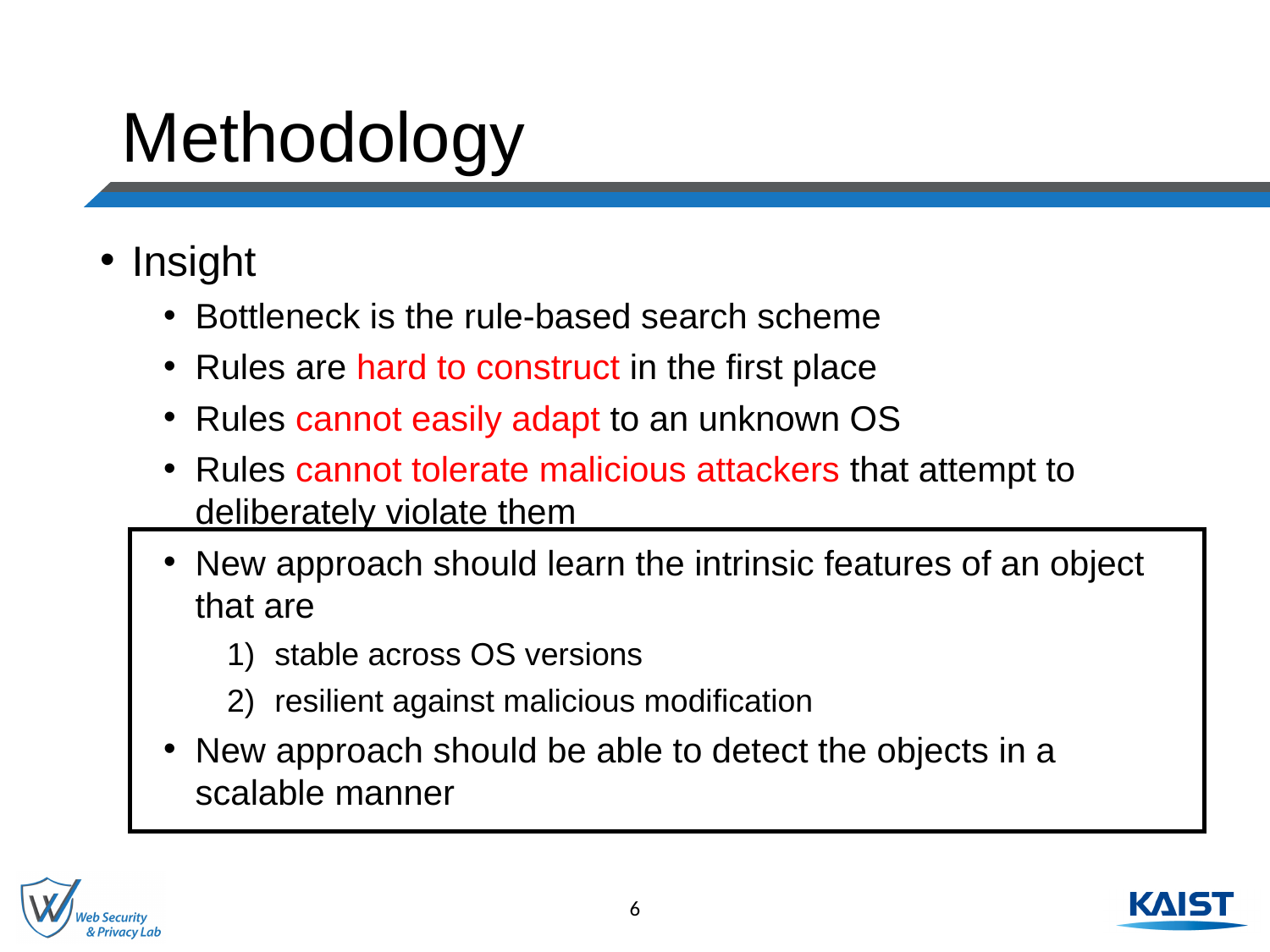

# Methodology
Insight
Bottleneck is the rule-based search scheme
Rules are hard to construct in the first place
Rules cannot easily adapt to an unknown OS
Rules cannot tolerate malicious attackers that attempt to deliberately violate them
New approach should learn the intrinsic features of an object that are
stable across OS versions
resilient against malicious modification
New approach should be able to detect the objects in a scalable manner

6